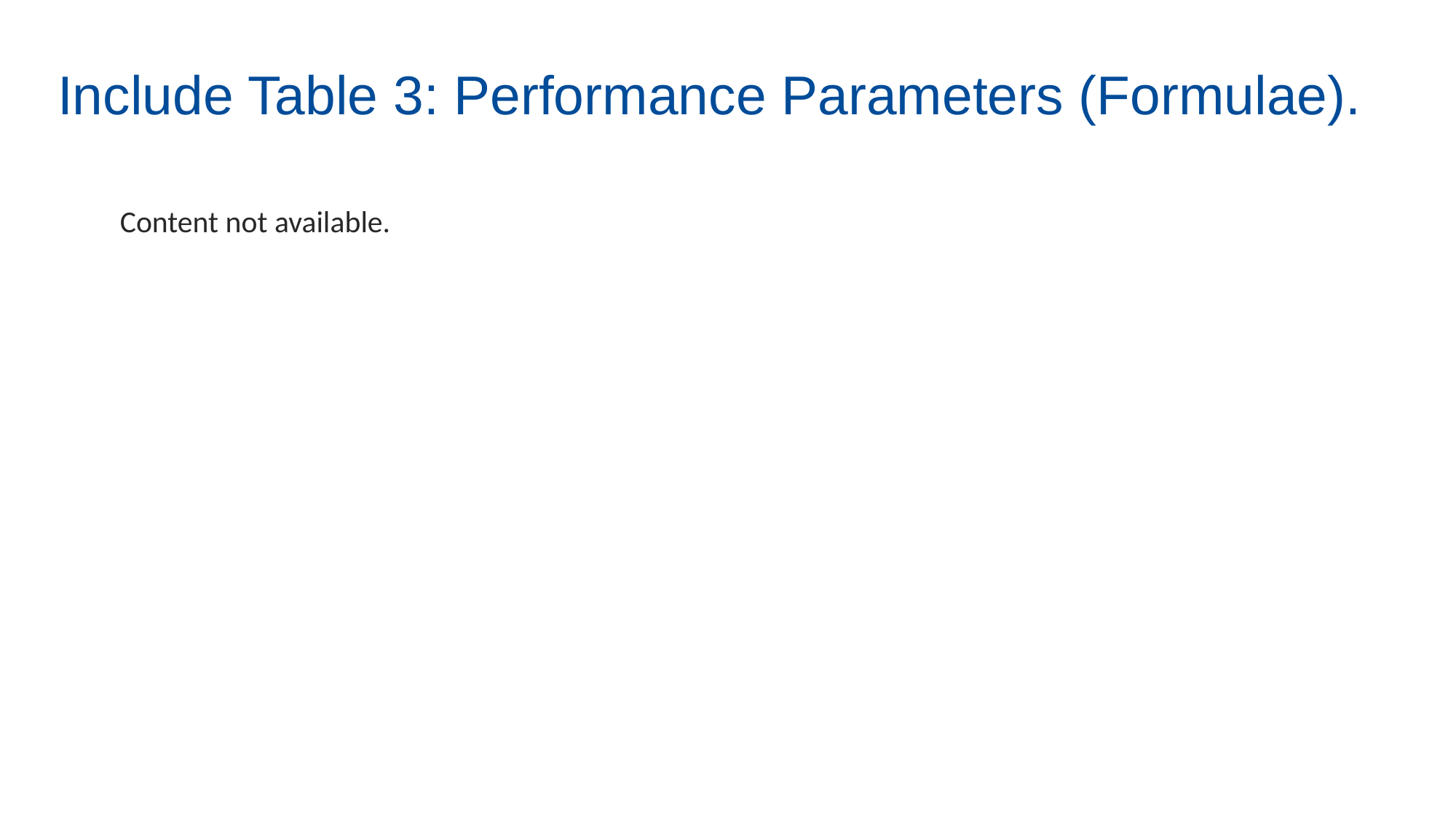

Include Table 3: Performance Parameters (Formulae).

Content not available.